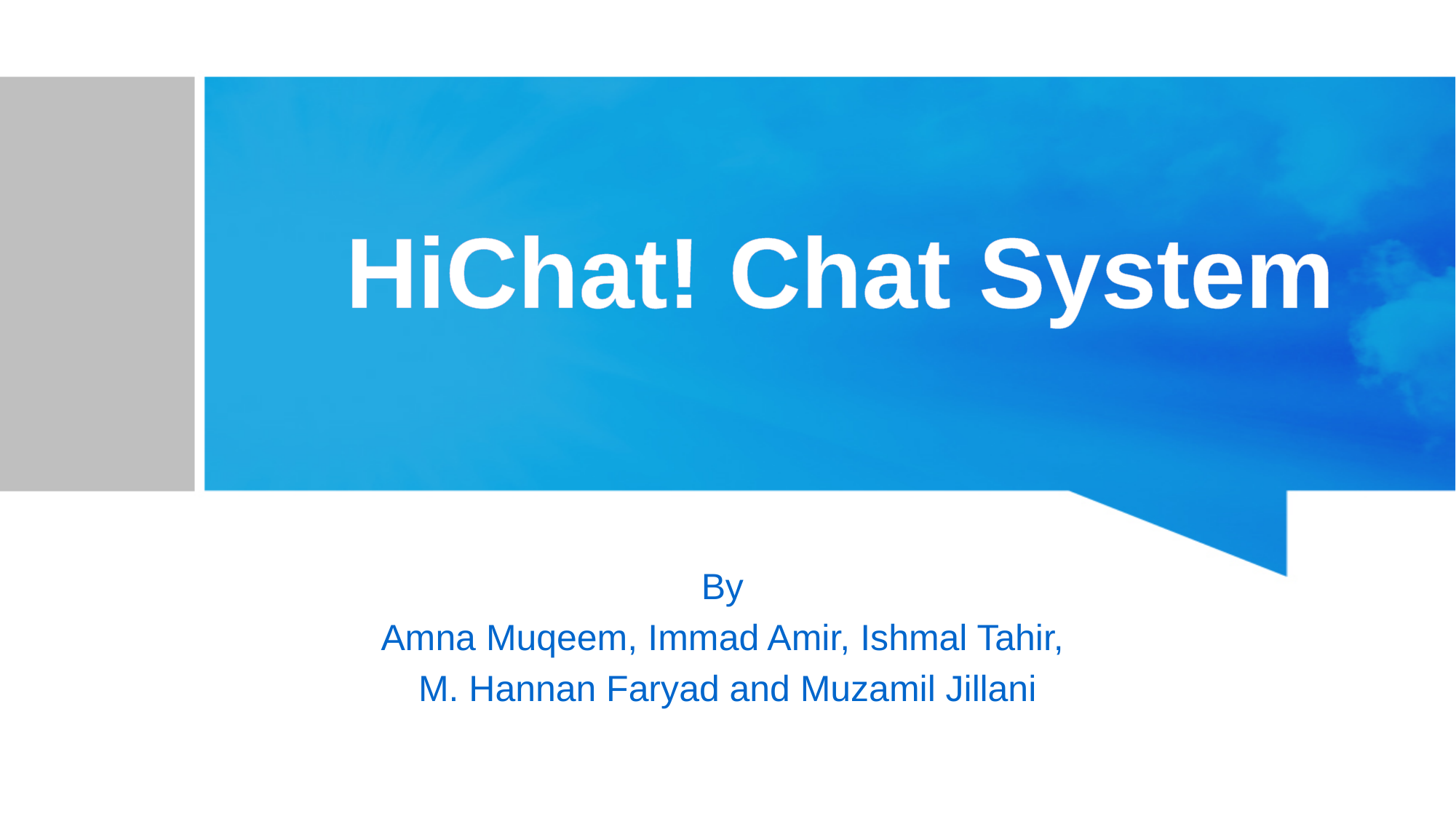

# HiChat! Chat System
By
Amna Muqeem, Immad Amir, Ishmal Tahir,
M. Hannan Faryad and Muzamil Jillani